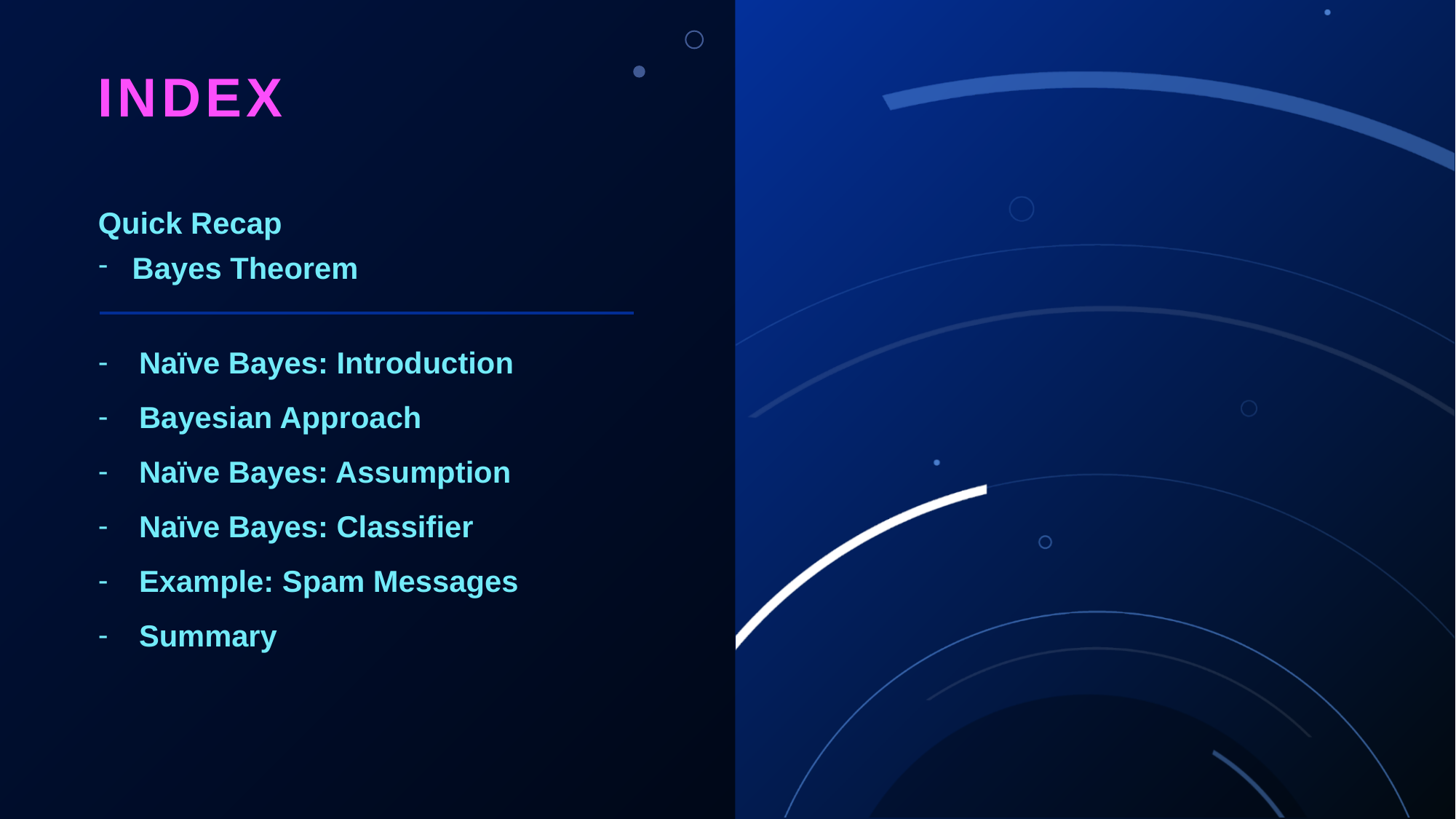

# INDEX
Quick Recap
Bayes Theorem

Naïve Bayes: Introduction
Bayesian Approach
Naïve Bayes: Assumption
Naïve Bayes: Classifier
Example: Spam Messages
Summary